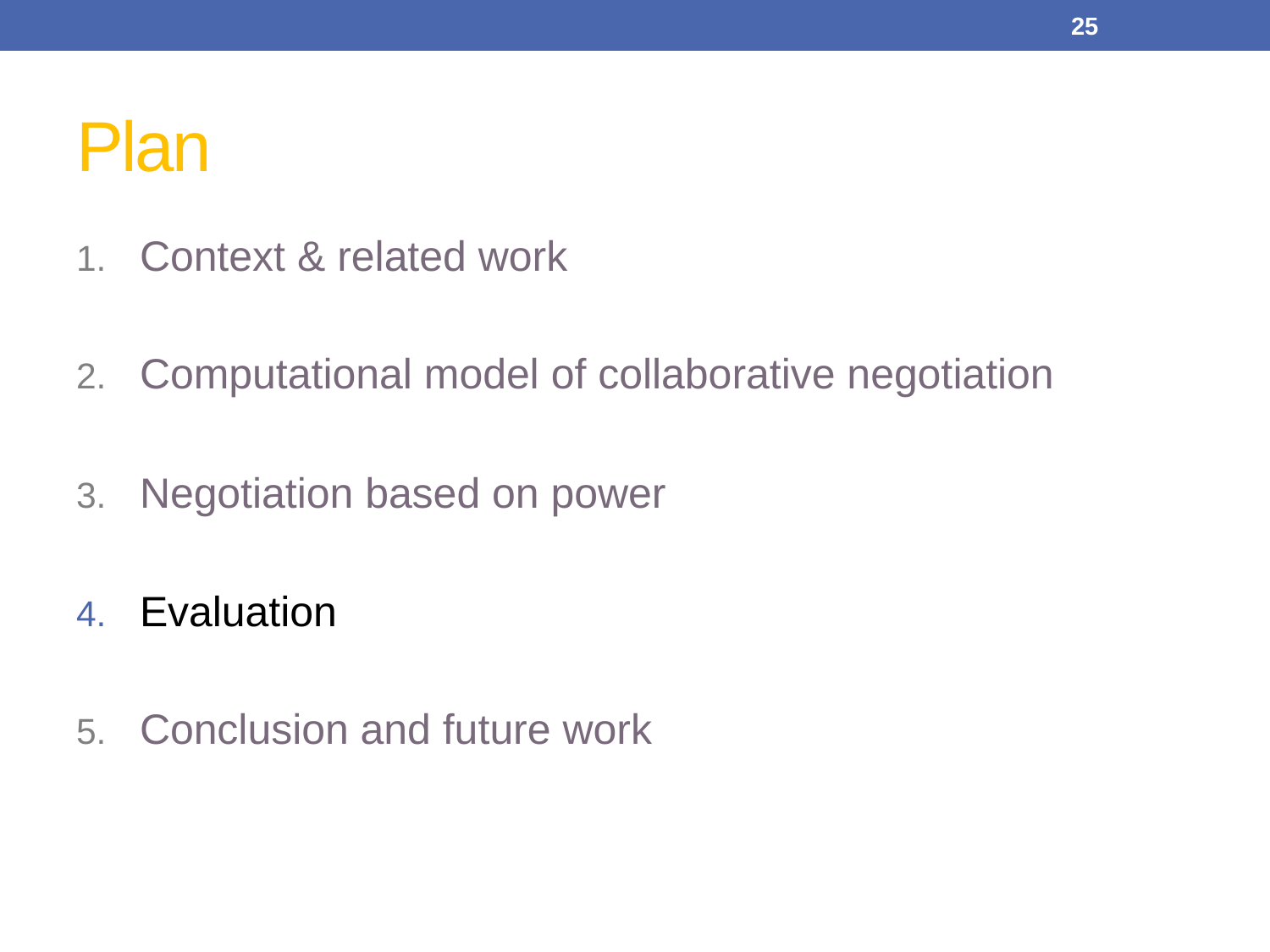

25
# Plan
Context & related work

Computational model of collaborative negotiation

Negotiation based on power

Evaluation

Conclusion and future work